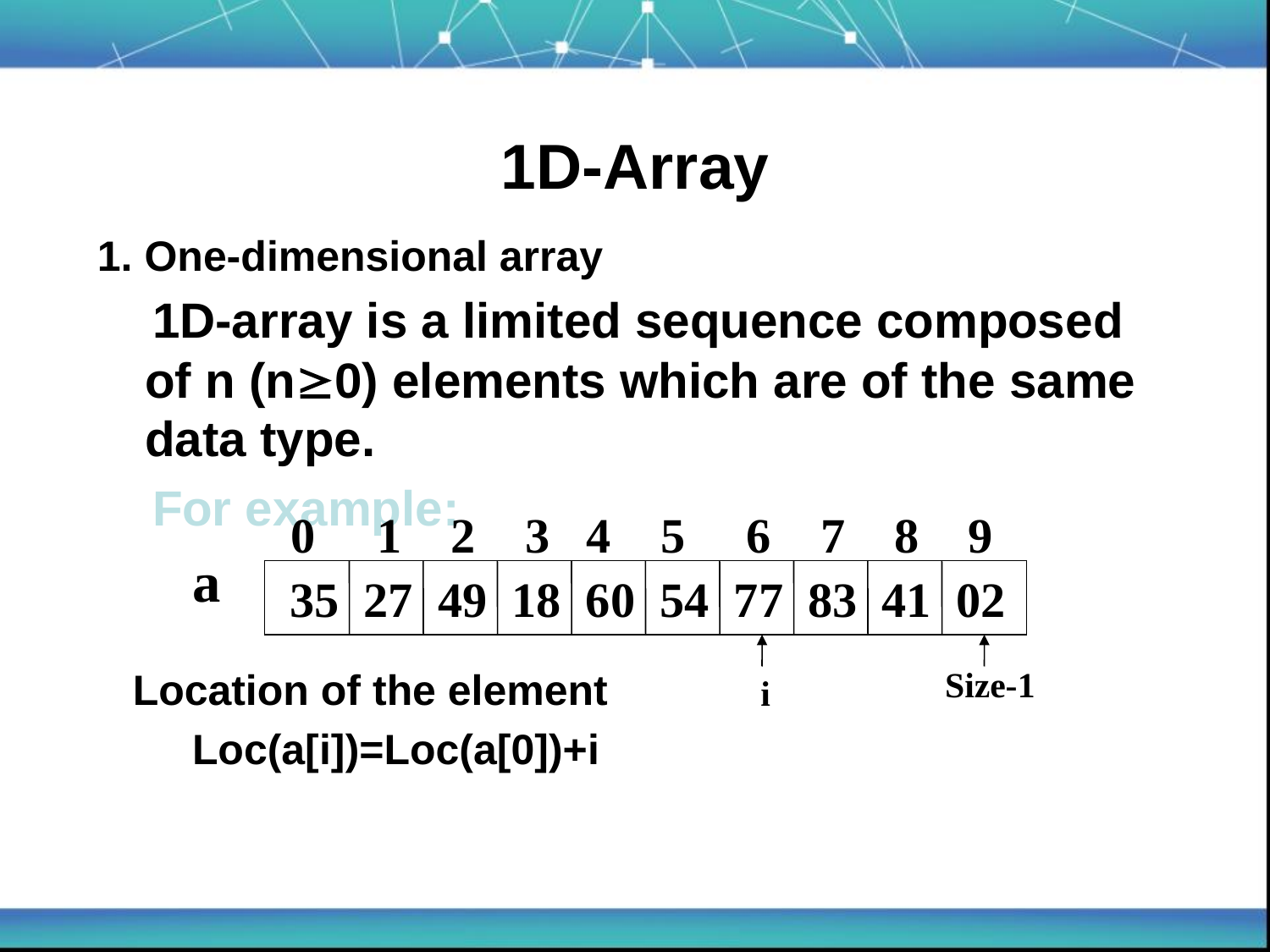

1D-Array
1. One-dimensional array
    1D-array is a limited sequence composed of n (n≥0) elements which are of the same data type.
    For example:

   Location of the element
        Loc(a[i])=Loc(a[0])+i
  0     1    2    3   4    5     6    7    8    9
a
 35  27  49  18  60  54  77  83  41  02

Size-1
i